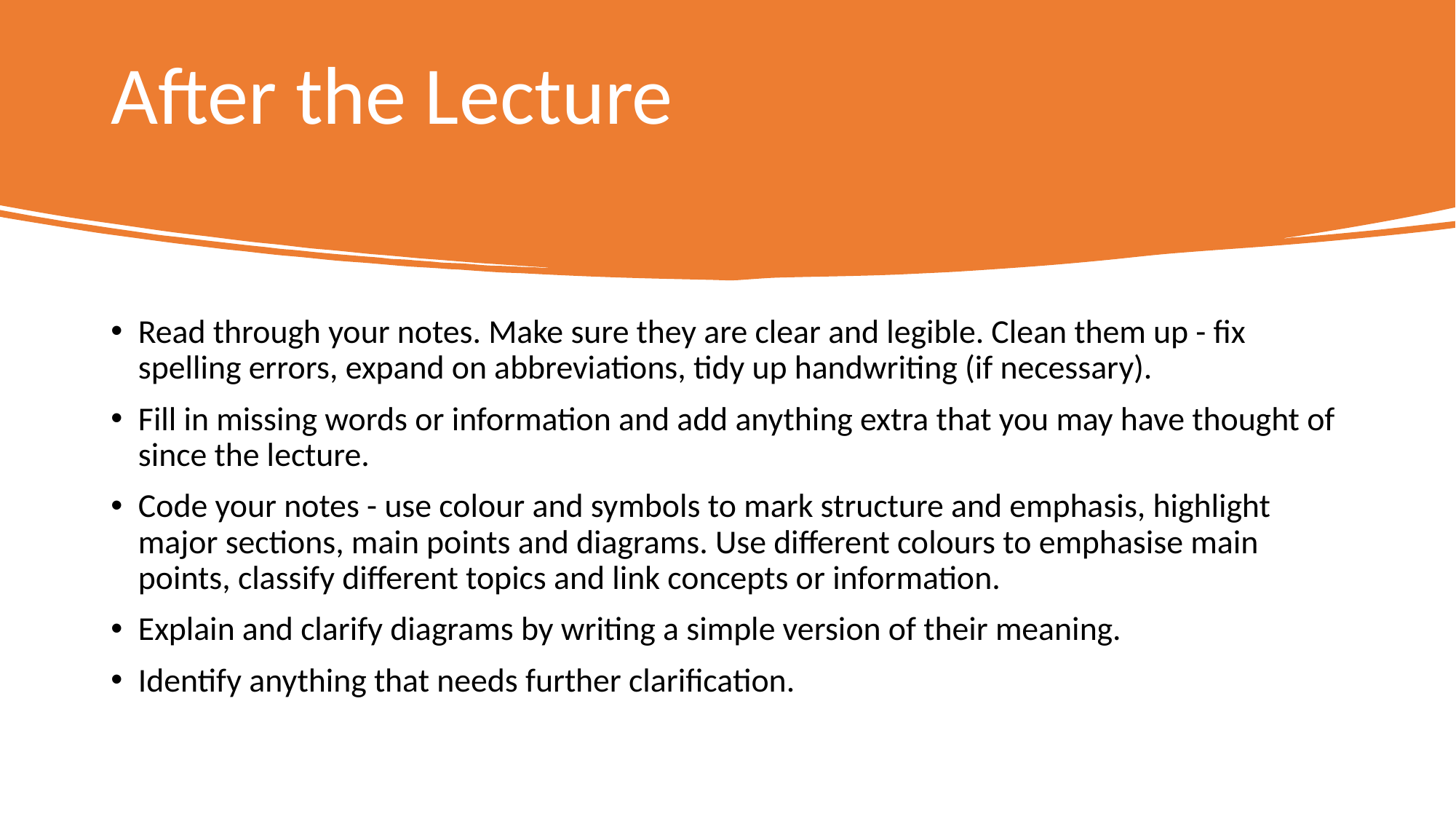

# After the Lecture

Read through your notes. Make sure they are clear and legible. Clean them up - fix spelling errors, expand on abbreviations, tidy up handwriting (if necessary).
Fill in missing words or information and add anything extra that you may have thought of since the lecture.
Code your notes - use colour and symbols to mark structure and emphasis, highlight major sections, main points and diagrams. Use different colours to emphasise main points, classify different topics and link concepts or information.
Explain and clarify diagrams by writing a simple version of their meaning.
Identify anything that needs further clarification.